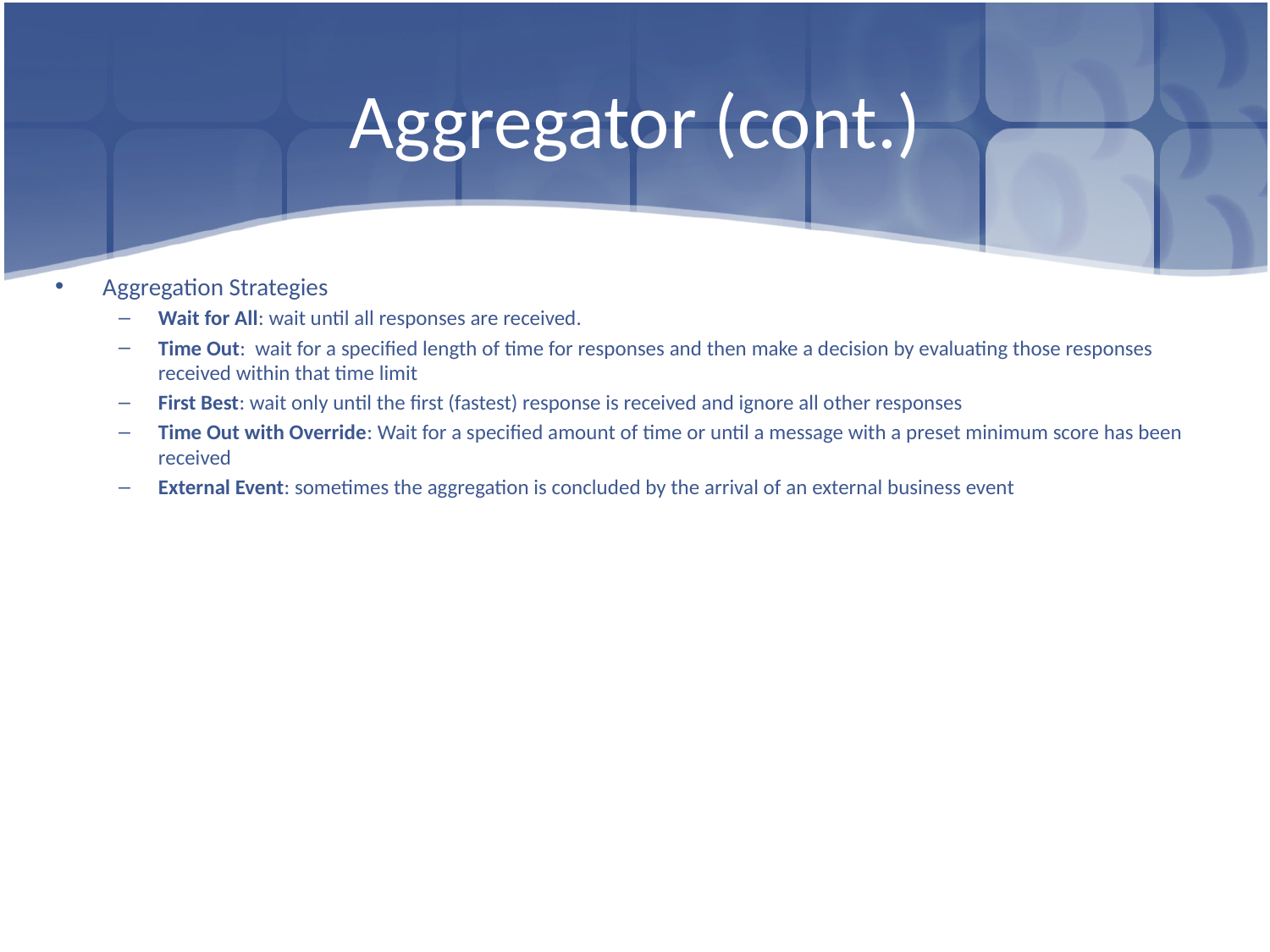

# Aggregator (cont.)
Aggregation Strategies
Wait for All: wait until all responses are received.
Time Out:  wait for a specified length of time for responses and then make a decision by evaluating those responses received within that time limit
First Best: wait only until the first (fastest) response is received and ignore all other responses
Time Out with Override: Wait for a specified amount of time or until a message with a preset minimum score has been received
External Event: sometimes the aggregation is concluded by the arrival of an external business event